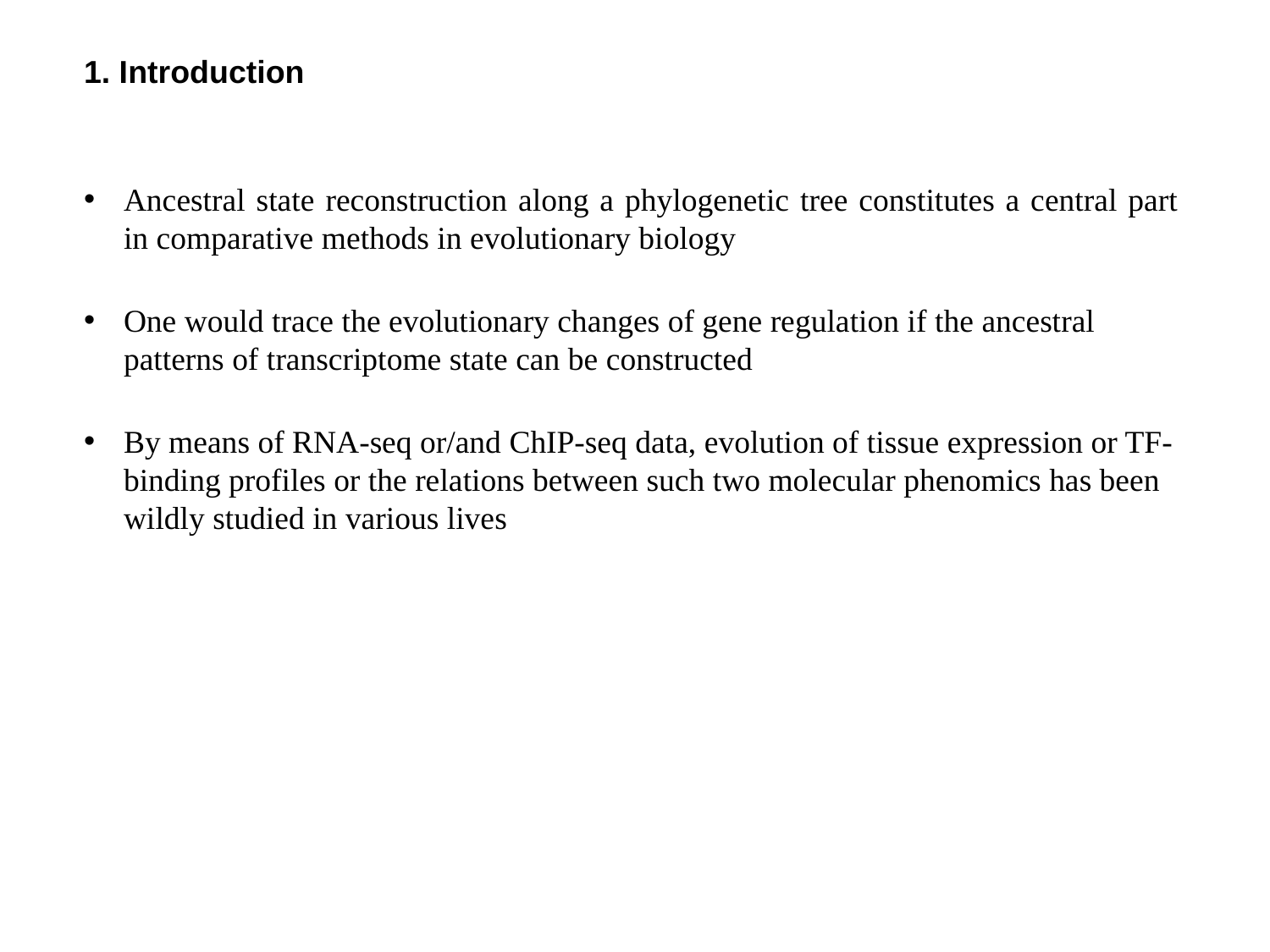

1. Introduction
Ancestral state reconstruction along a phylogenetic tree constitutes a central part in comparative methods in evolutionary biology
One would trace the evolutionary changes of gene regulation if the ancestral patterns of transcriptome state can be constructed
By means of RNA-seq or/and ChIP-seq data, evolution of tissue expression or TF-binding profiles or the relations between such two molecular phenomics has been wildly studied in various lives